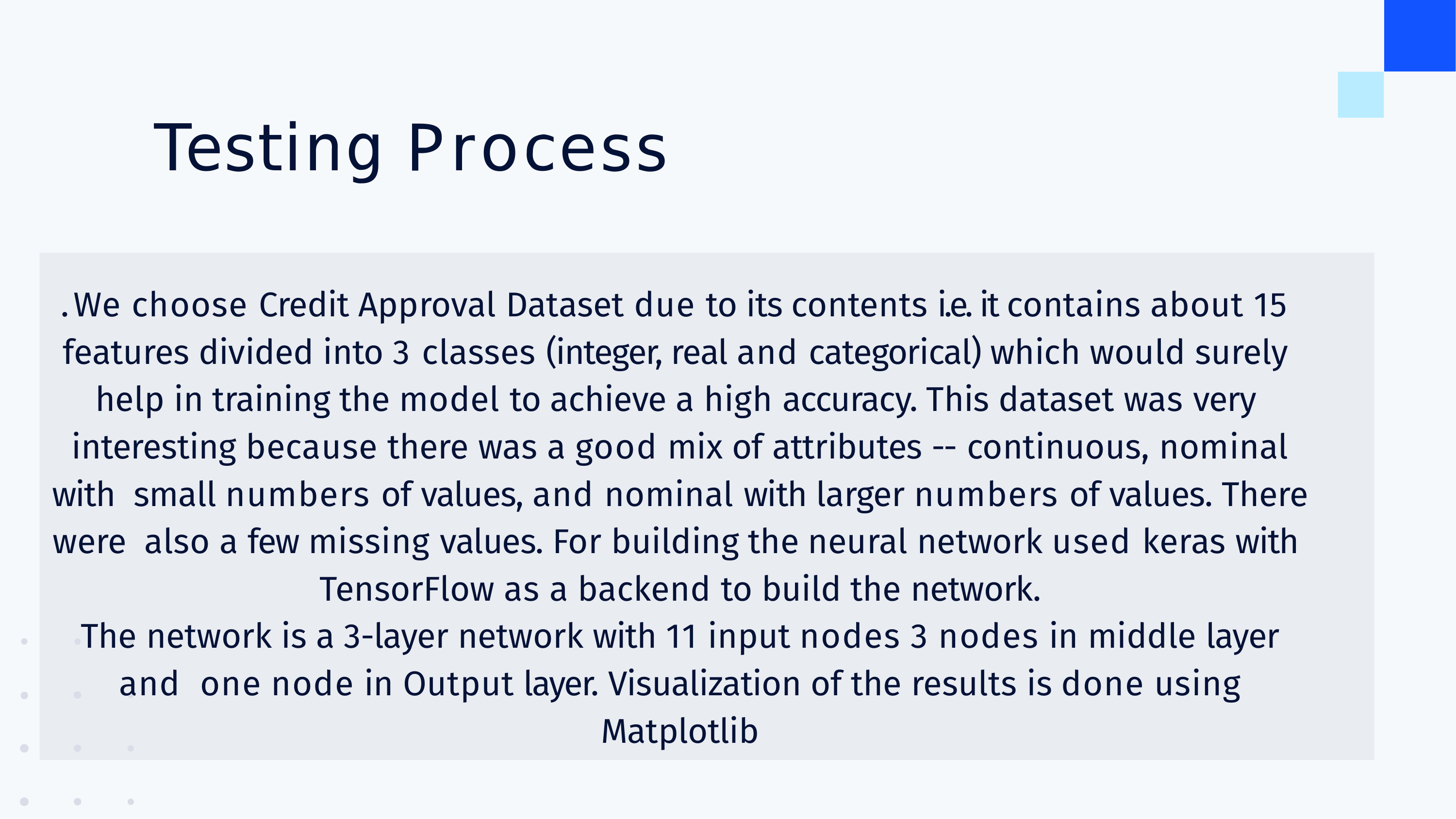

# Testing Process

. We choose Credit Approval Dataset due to its contents i.e. it contains about 15  features divided into 3 classes (integer, real and categorical) which would surely  help in training the model to achieve a high accuracy. This dataset was very  interesting because there was a good mix of attributes -- continuous, nominal with  small numbers of values, and nominal with larger numbers of values. There were  also a few missing values. For building the neural network used keras with  TensorFlow as a backend to build the network.
The network is a 3-layer network with 11 input nodes 3 nodes in middle layer and  one node in Output layer. Visualization of the results is done using Matplotlib